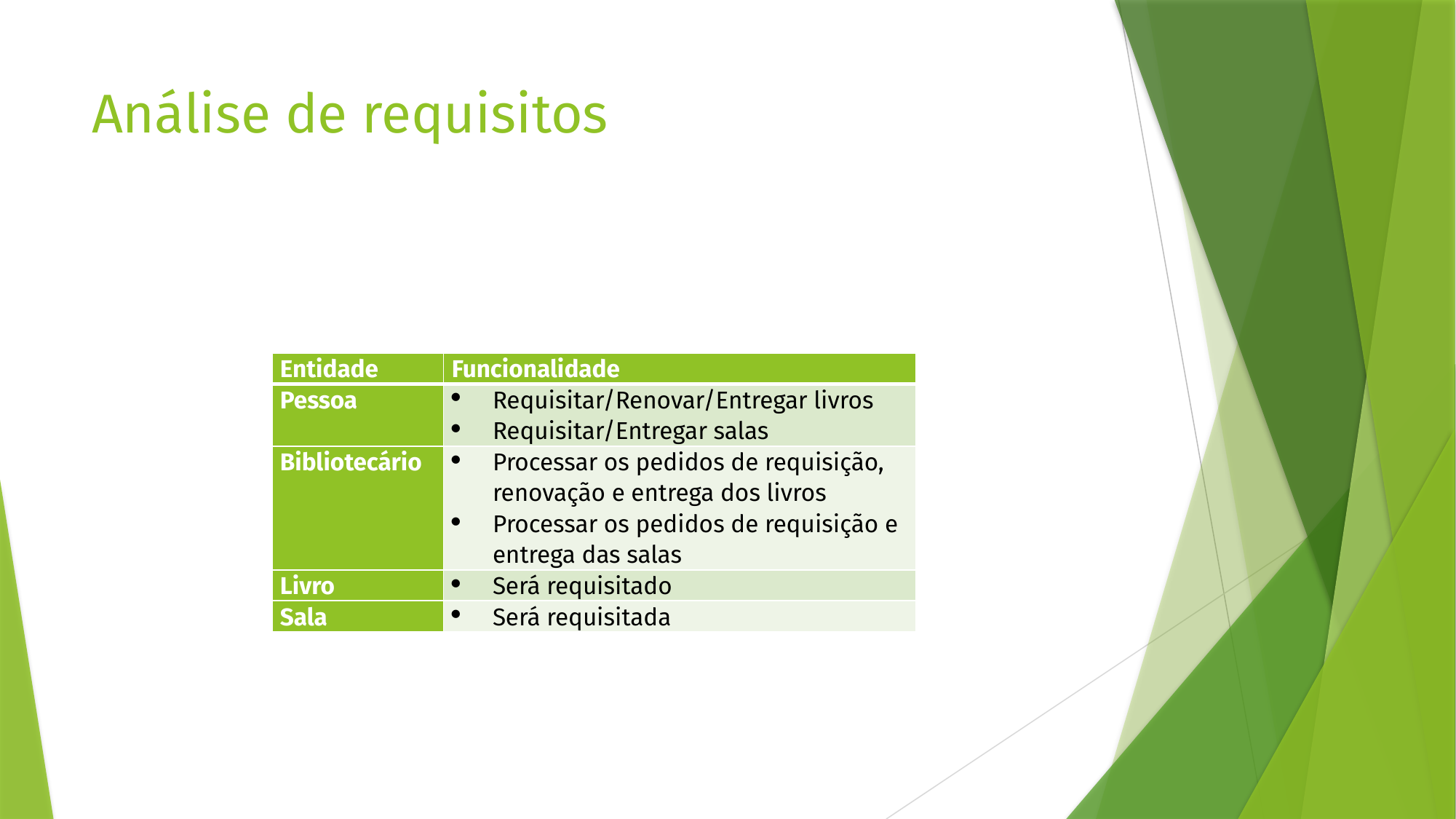

# Análise de requisitos
| Entidade | Funcionalidade |
| --- | --- |
| Pessoa | Requisitar/Renovar/Entregar livros Requisitar/Entregar salas |
| Bibliotecário | Processar os pedidos de requisição, renovação e entrega dos livros Processar os pedidos de requisição e entrega das salas |
| Livro | Será requisitado |
| Sala | Será requisitada |